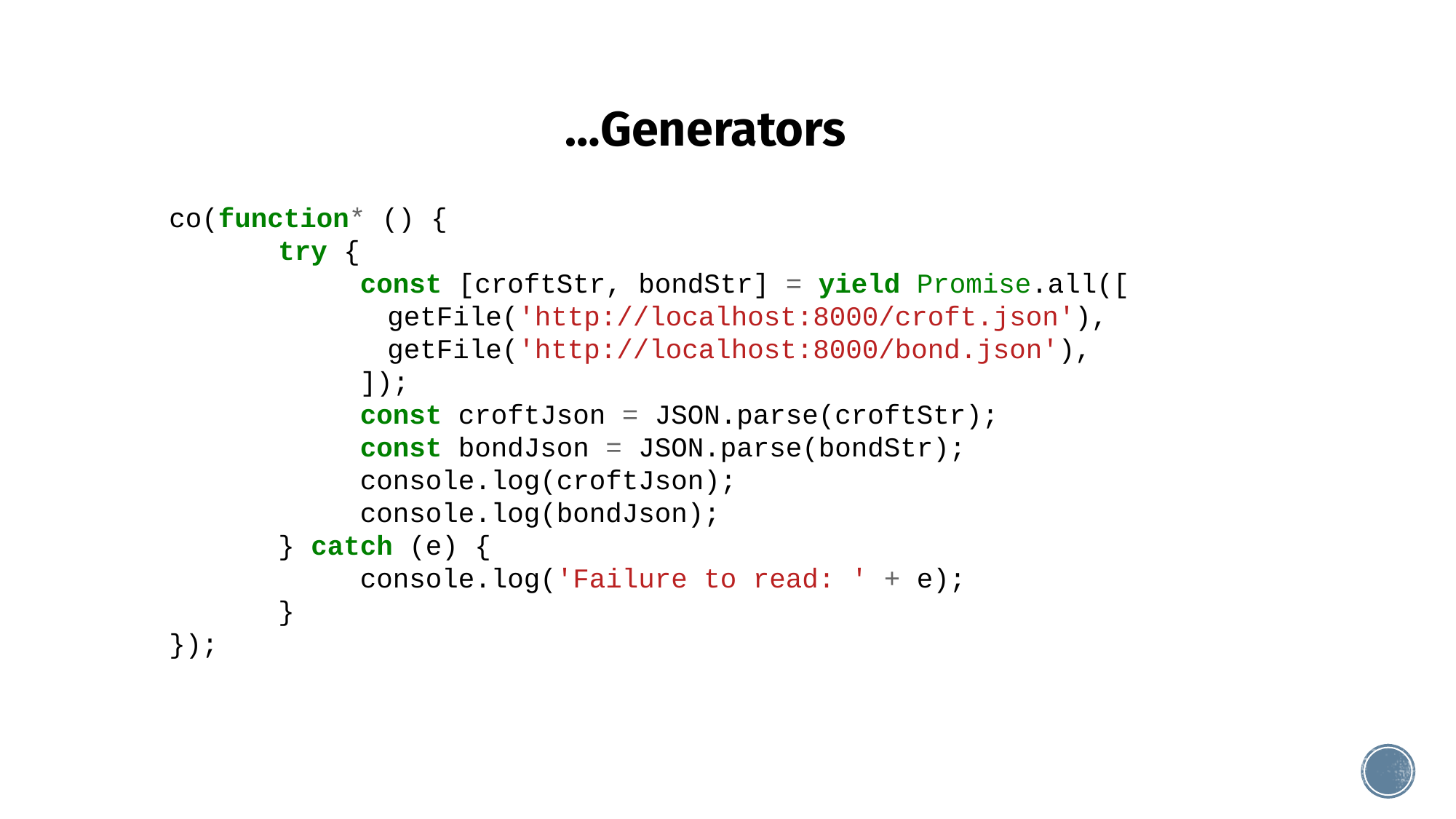

…Generators
co(function* () {
	try {
	     const [croftStr, bondStr] = yield Promise.all([
		getFile('http://localhost:8000/croft.json'),
		getFile('http://localhost:8000/bond.json'),
	     ]);
	     const croftJson = JSON.parse(croftStr);
	     const bondJson = JSON.parse(bondStr);
	     console.log(croftJson);
	     console.log(bondJson);
	} catch (e) {
	     console.log('Failure to read: ' + e);
	}
});